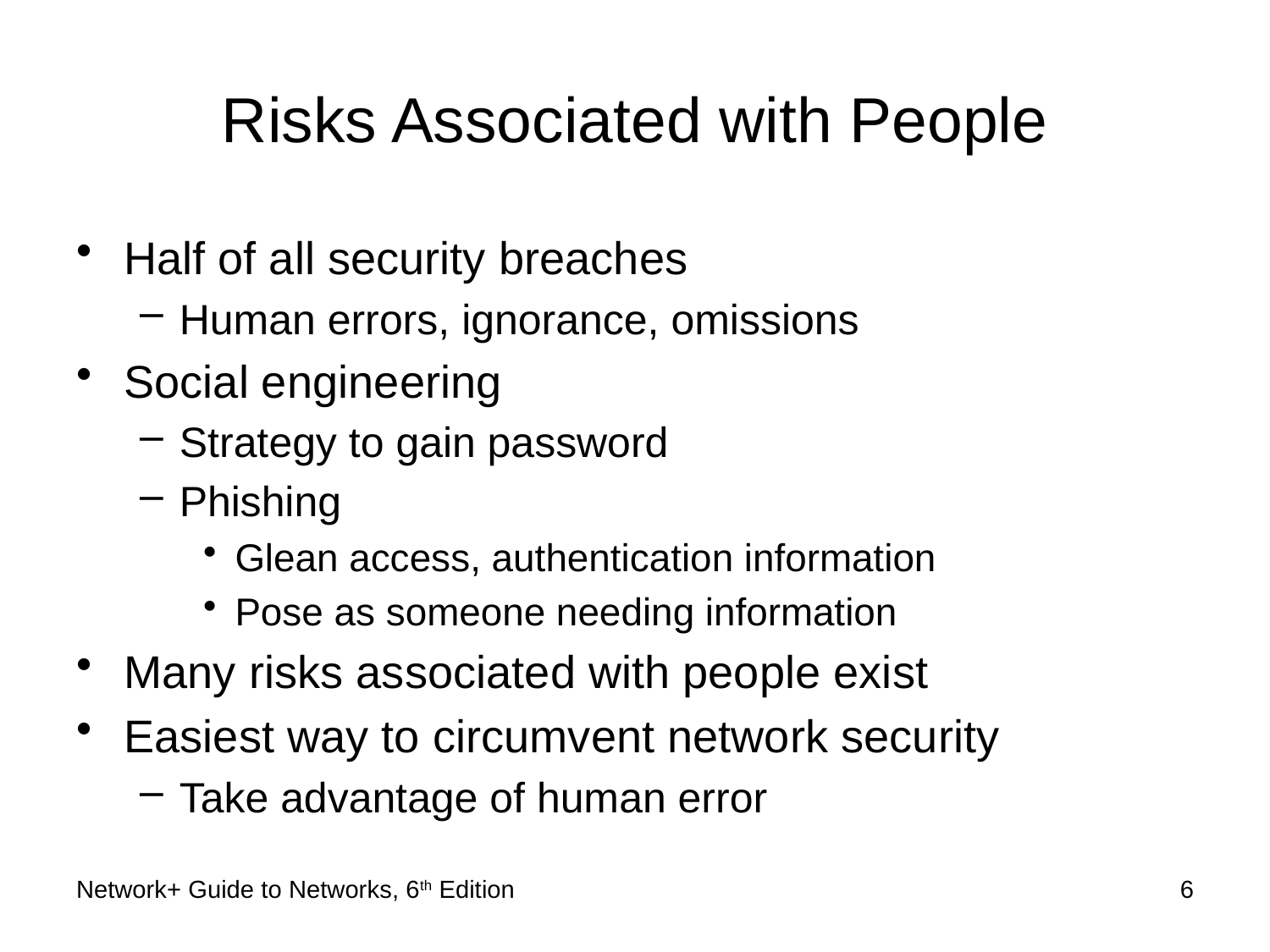

# Risks Associated with People
Half of all security breaches
Human errors, ignorance, omissions
Social engineering
Strategy to gain password
Phishing
Glean access, authentication information
Pose as someone needing information
Many risks associated with people exist
Easiest way to circumvent network security
Take advantage of human error
Network+ Guide to Networks, 6th Edition
6